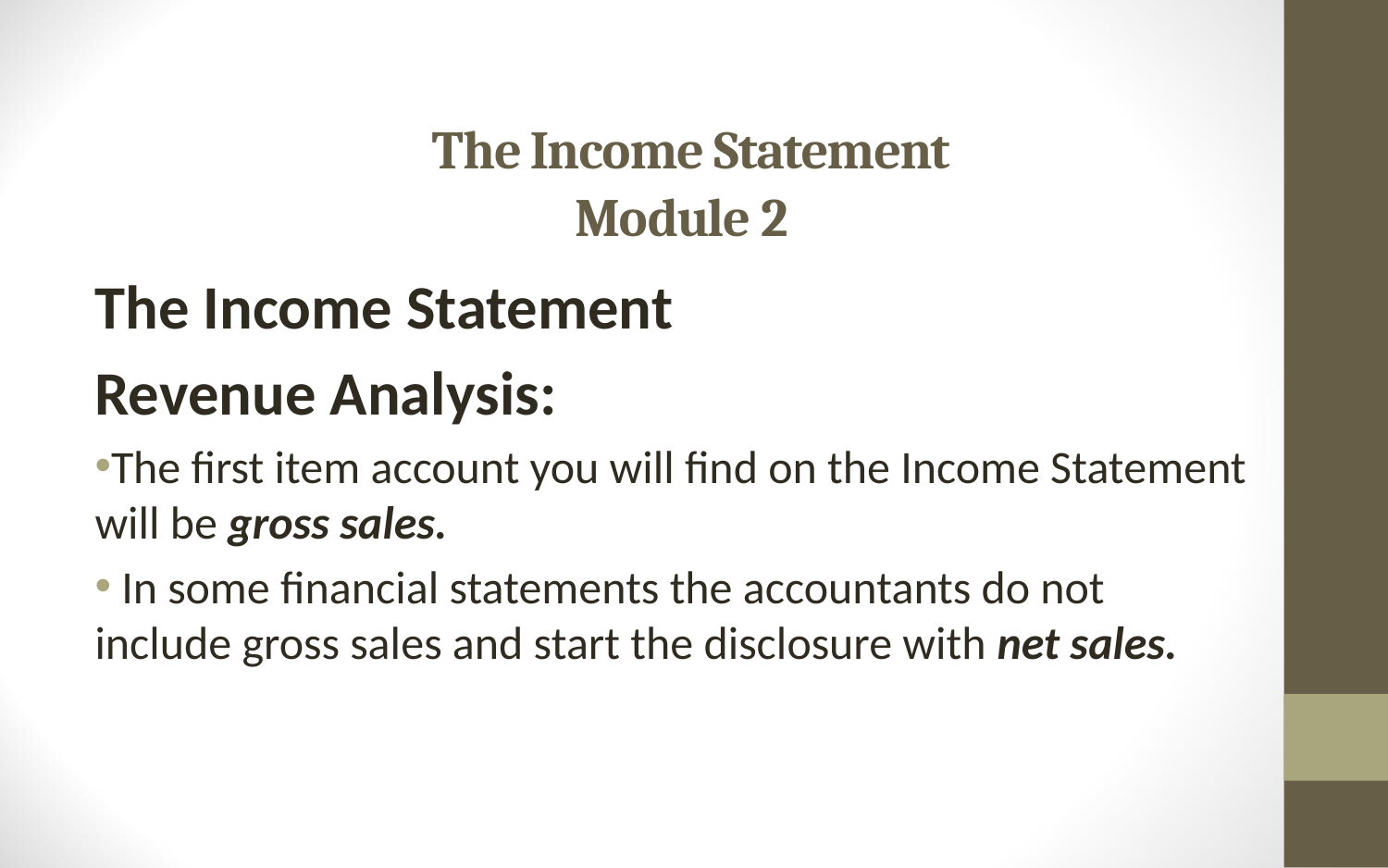

# The Income Statement Module 2
The Income Statement
Revenue Analysis:
The first item account you will find on the Income Statement will be gross sales.
 In some financial statements the accountants do not include gross sales and start the disclosure with net sales.